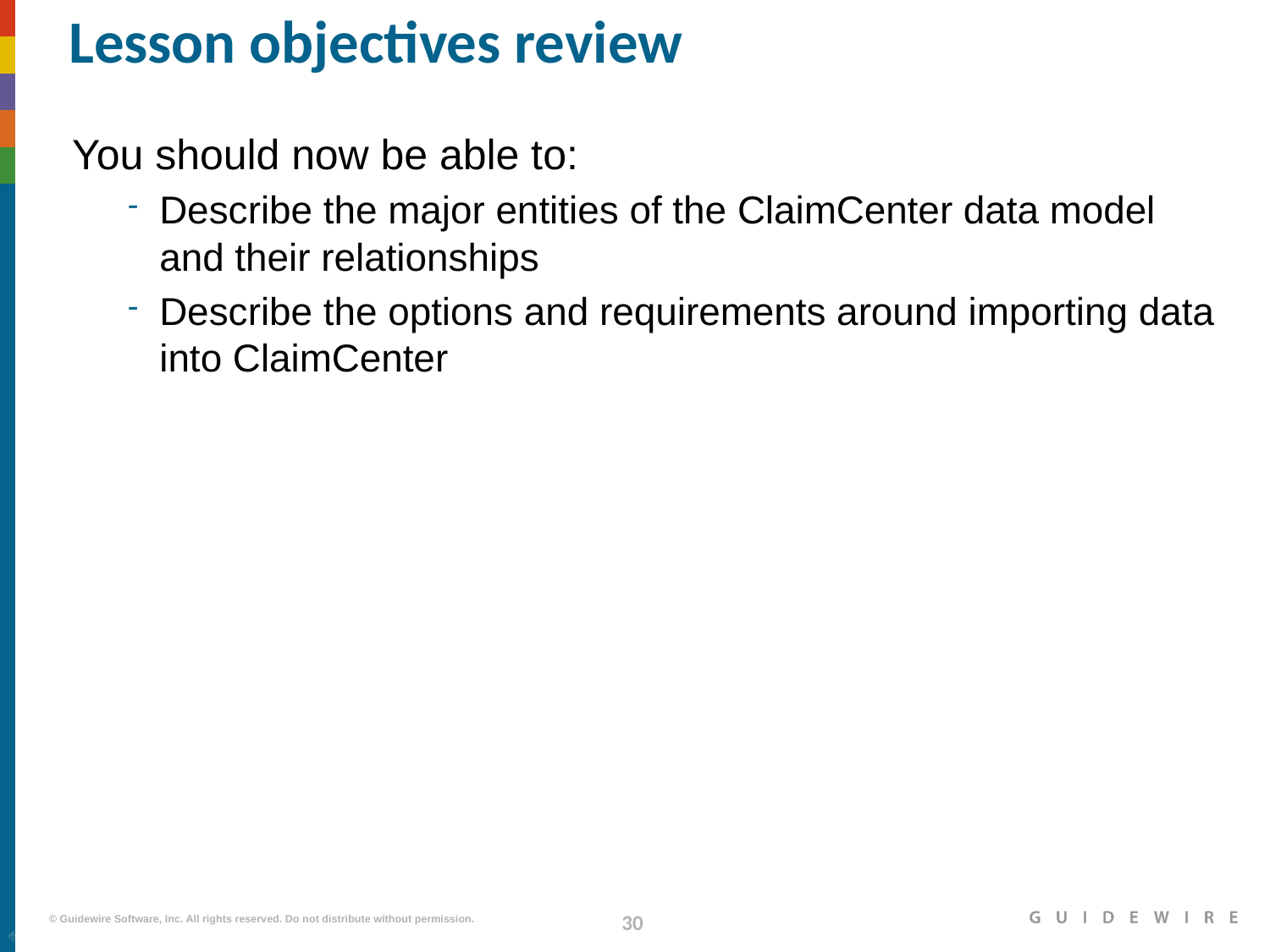

# Lesson objectives review
You should now be able to:
Describe the major entities of the ClaimCenter data model and their relationships
Describe the options and requirements around importing data into ClaimCenter